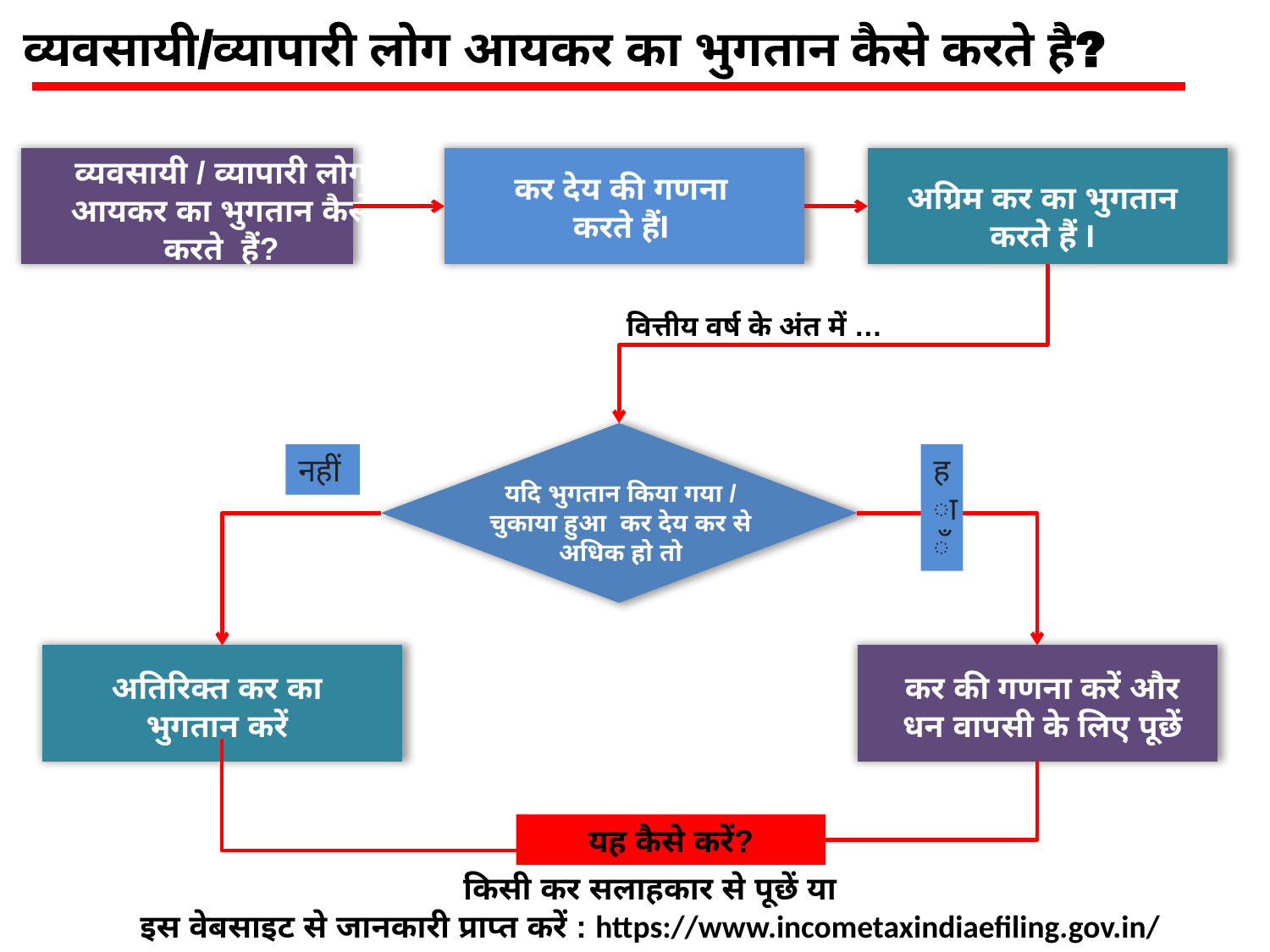

व्यवसायी/व्यापारी लोग आयकर का भुगतान कैसे करते है?

व्यवसायी / व्यापारी लोग आयकर का भुगतान कैसे करते  हैं?

कर देय की गणना करते हैंI

अग्रिम कर का भुगतान करते हैं I
वित्तीय वर्ष के अंत में …

यदि भुगतान किया गया / चुकाया हुआ  कर देय कर से अधिक हो तो
नहीं
हाँ

अतिरिक्त कर का भुगतान करें

कर की गणना करें और धन वापसी के लिए पूछें
यह कैसे करें?
 किसी कर सलाहकार से पूछें या
 इस वेबसाइट से जानकारी प्राप्त करें : https://www.incometaxindiaefiling.gov.in/